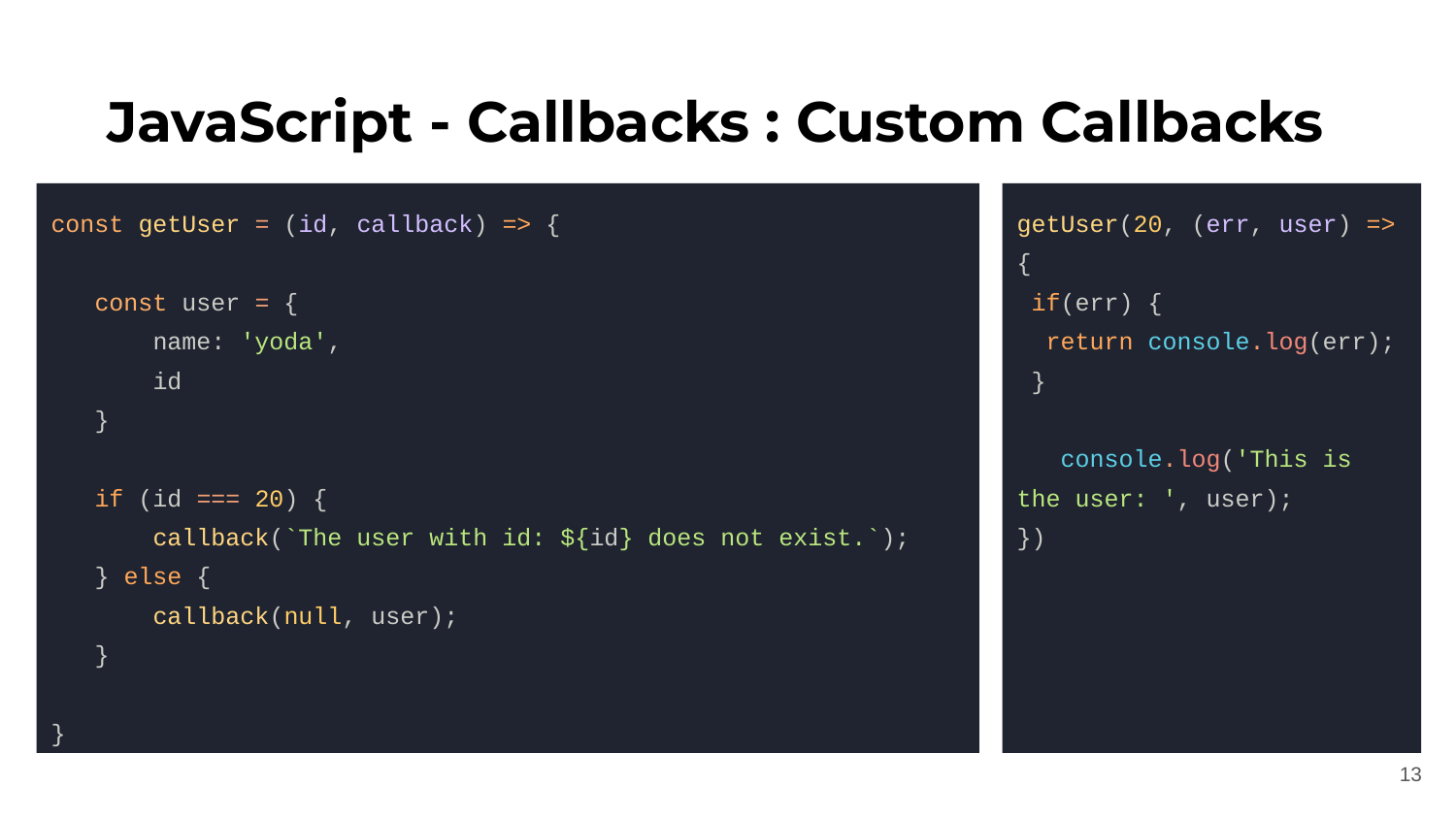

# JavaScript - Callbacks : Custom Callbacks
const getUser = (id, callback) => {

   const user = {
       name: 'yoda',
       id
   }

   if (id === 20) {
       callback(`The user with id: ${id} does not exist.`);
   } else {
       callback(null, user);
   }

}

getUser(20, (err, user) => {
 if(err) {
  return console.log(err);
 }

   console.log('This is the user: ', user);
})
13